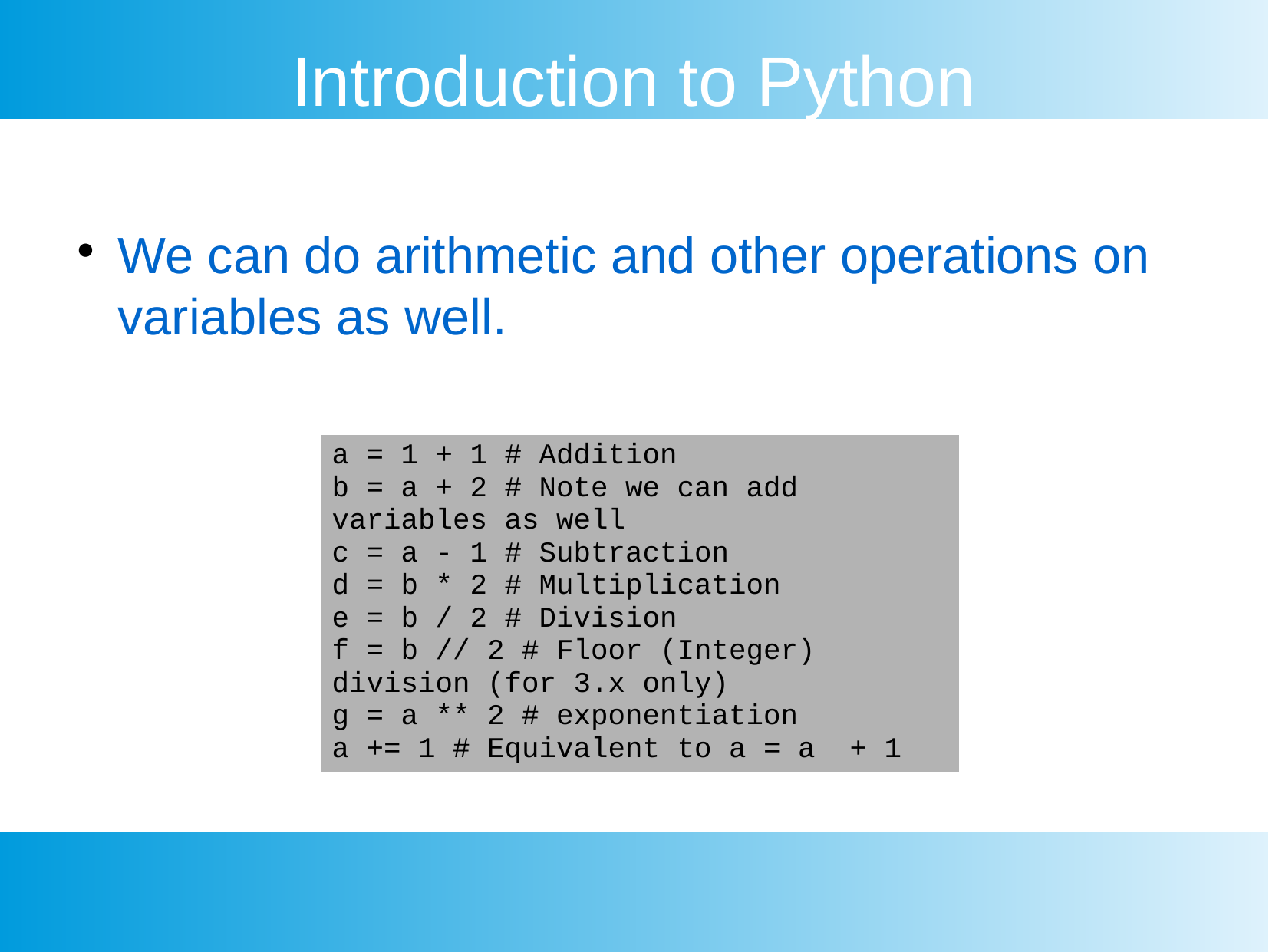

Introduction to Python
We can do arithmetic and other operations on variables as well.

| a = 1 + 1 # Addition b = a + 2 # Note we can add variables as well c = a - 1 # Subtraction d = b \* 2 # Multiplication e = b / 2 # Division f = b // 2 # Floor (Integer) division (for 3.x only) g = a \*\* 2 # exponentiation a += 1 # Equivalent to a = a + 1 |
| --- |